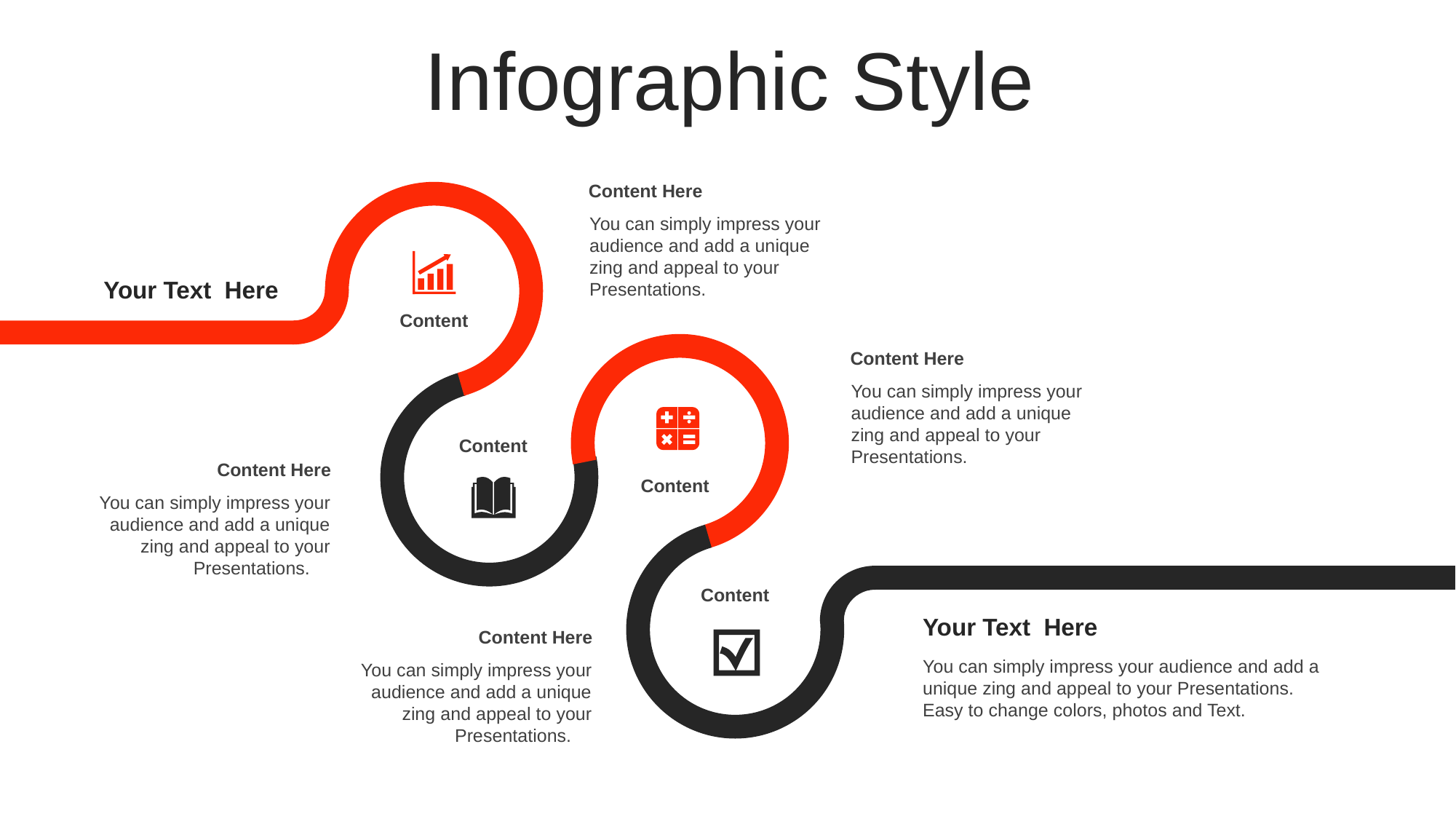

Infographic Style
Content Here
You can simply impress your audience and add a unique zing and appeal to your Presentations.

Your Text  Here
Content

Content Here
You can simply impress your audience and add a unique zing and appeal to your Presentations.

Content
Content Here
You can simply impress your audience and add a unique zing and appeal to your Presentations.
Content

Content
Your Text  Here
You can simply impress your audience and add a unique zing and appeal to your Presentations. Easy to change colors, photos and Text.
Content Here
You can simply impress your audience and add a unique zing and appeal to your Presentations.